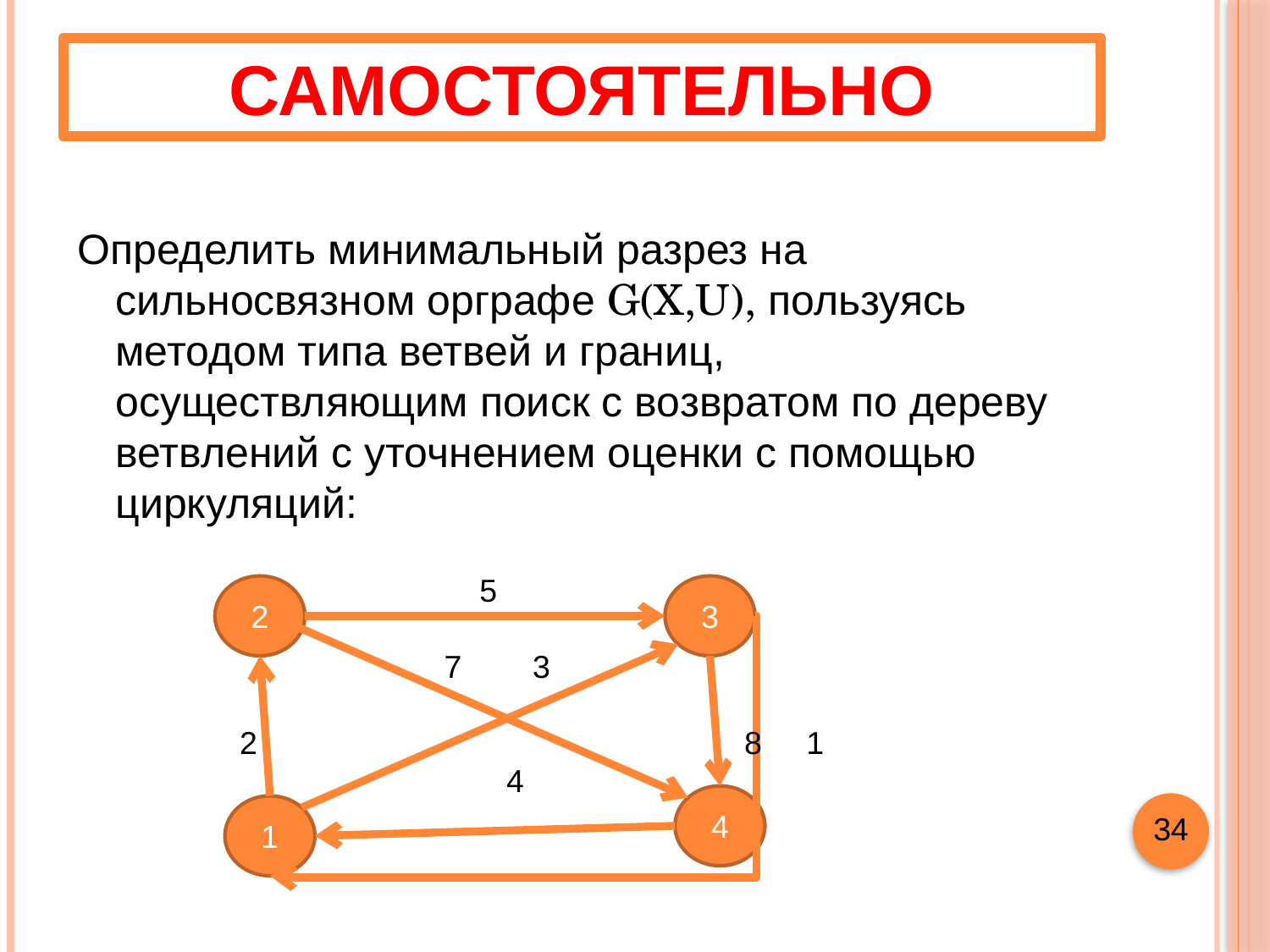

# САМОСТОЯТЕЛЬНО
Определить минимальный разрез на сильносвязном орграфе G(X,U), пользуясь методом типа ветвей и границ, осуществляющим поиск с возвратом по дереву ветвлений с уточнением оценки с помощью циркуляций:

                                  5

                              7        3

       2                                                       8     1
                                     4
2
3
4
1
34